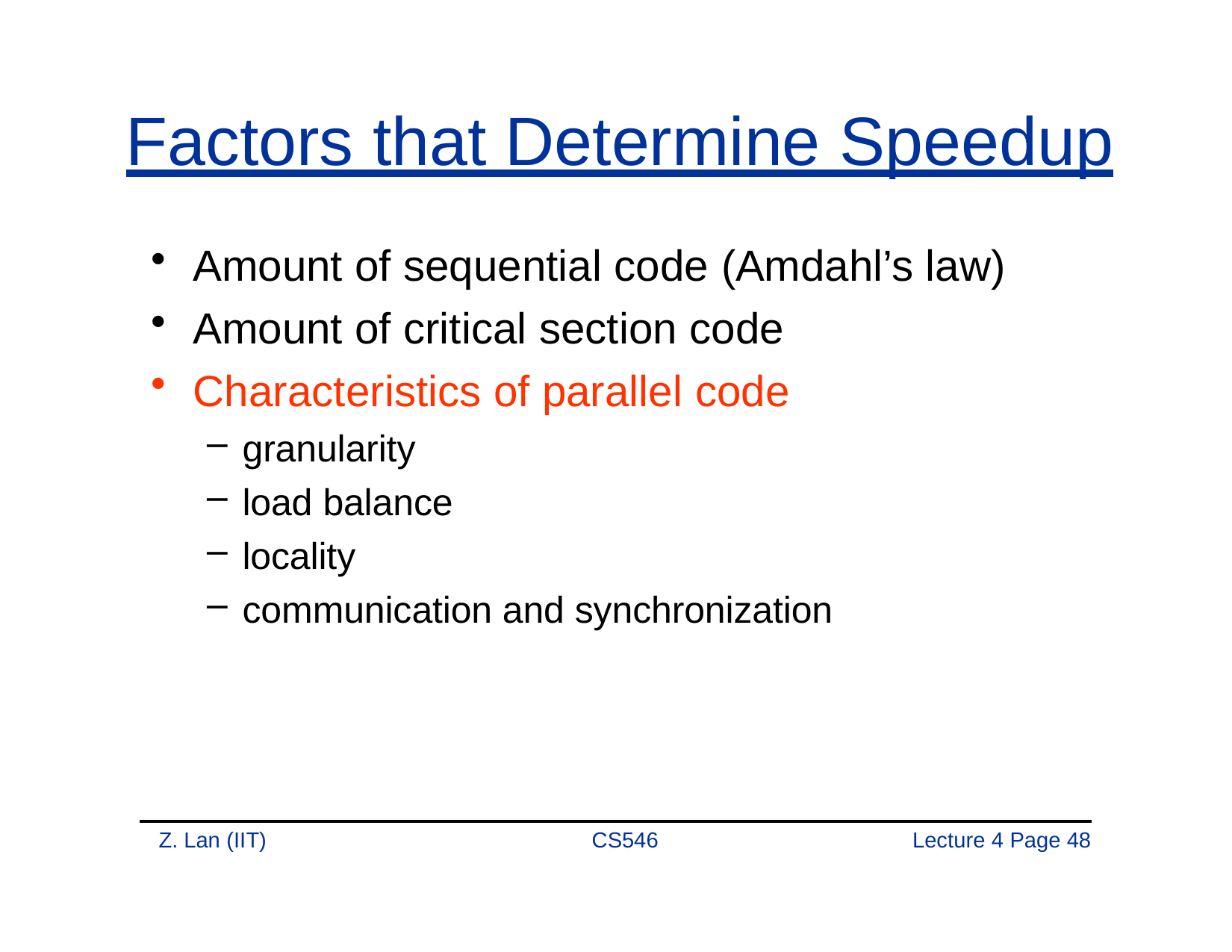

# Factors that Determine Speedup
Amount of sequential code (Amdahl’s law)
Amount of critical section code
Characteristics of parallel code
granularity
load balance
locality
communication and synchronization

Z. Lan (IIT)
CS546
Lecture 4 Page 48